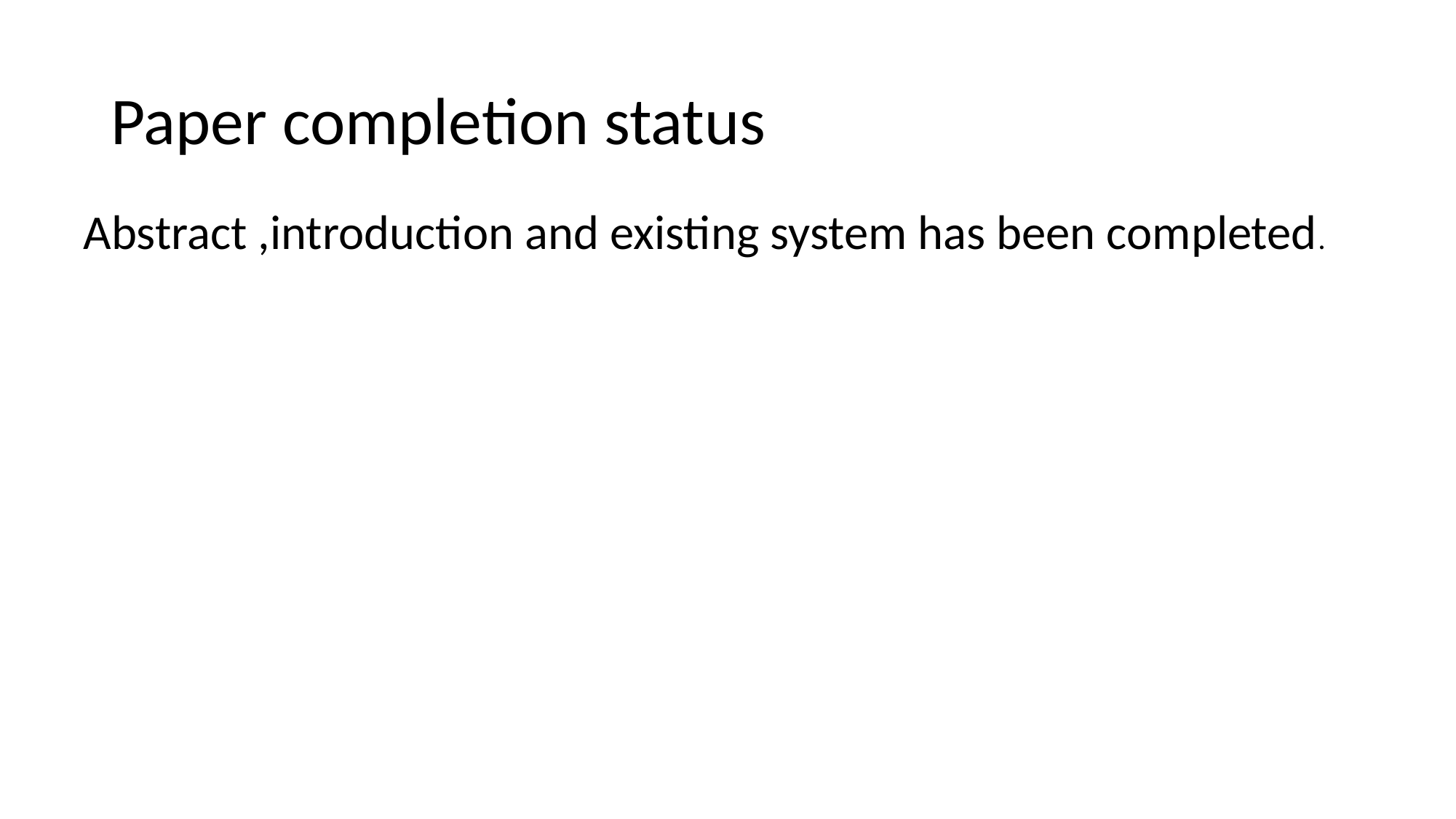

# Paper completion status
Abstract ,introduction and existing system has been completed.